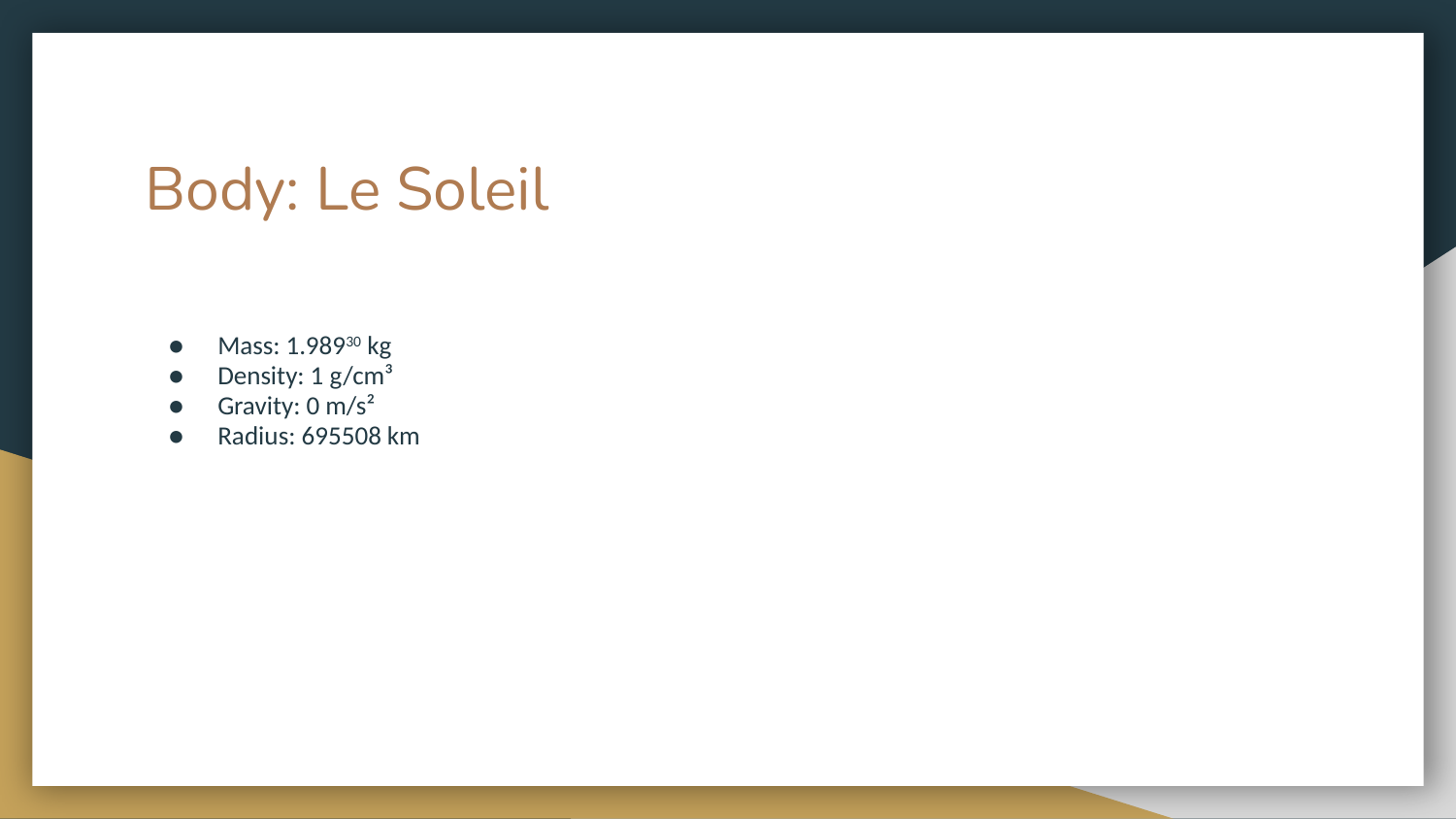

# Body: Le Soleil
Mass: 1.98930 kg
Density: 1 g/cm³
Gravity: 0 m/s²
Radius: 695508 km